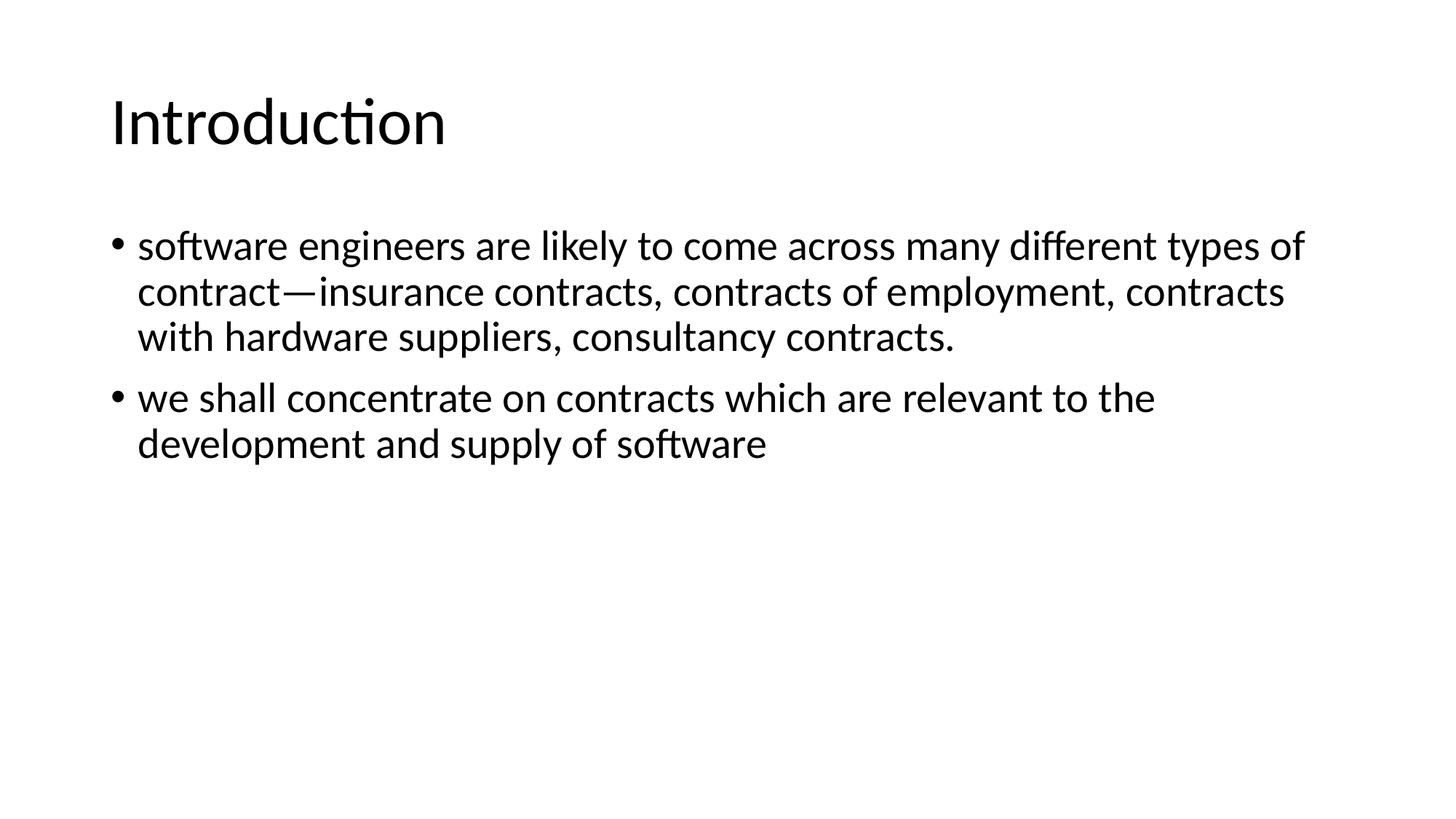

# Introduction
software engineers are likely to come across many different types of contract—insurance contracts, contracts of employment, contracts with hardware suppliers, consultancy contracts.
we shall concentrate on contracts which are relevant to the development and supply of software